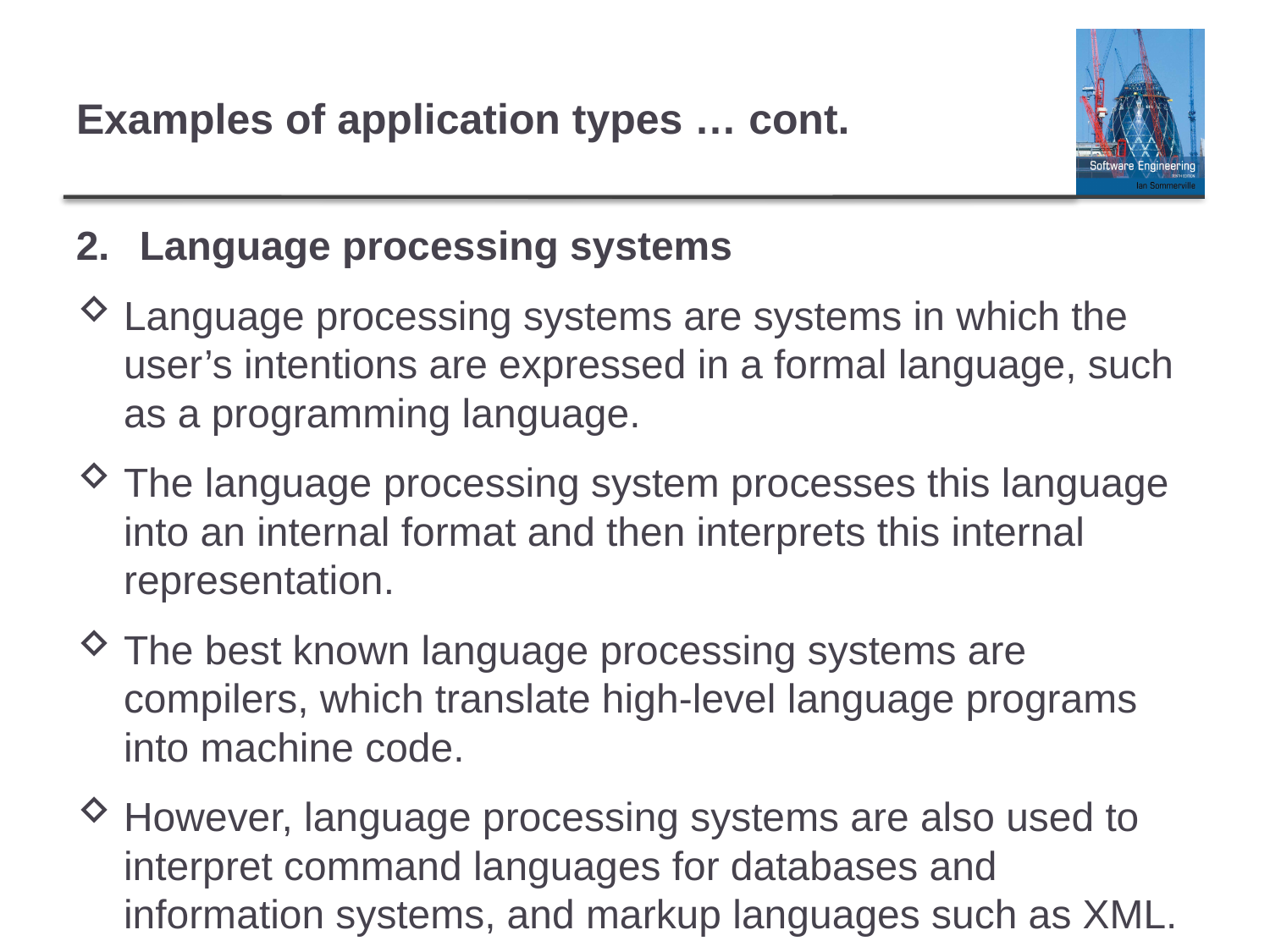

# Examples of application types … cont.
Language processing systems
Language processing systems are systems in which the user’s intentions are expressed in a formal language, such as a programming language.
The language processing system processes this language into an internal format and then interprets this internal representation.
The best known language processing systems are compilers, which translate high-level language programs into machine code.
However, language processing systems are also used to interpret command languages for databases and information systems, and markup languages such as XML.